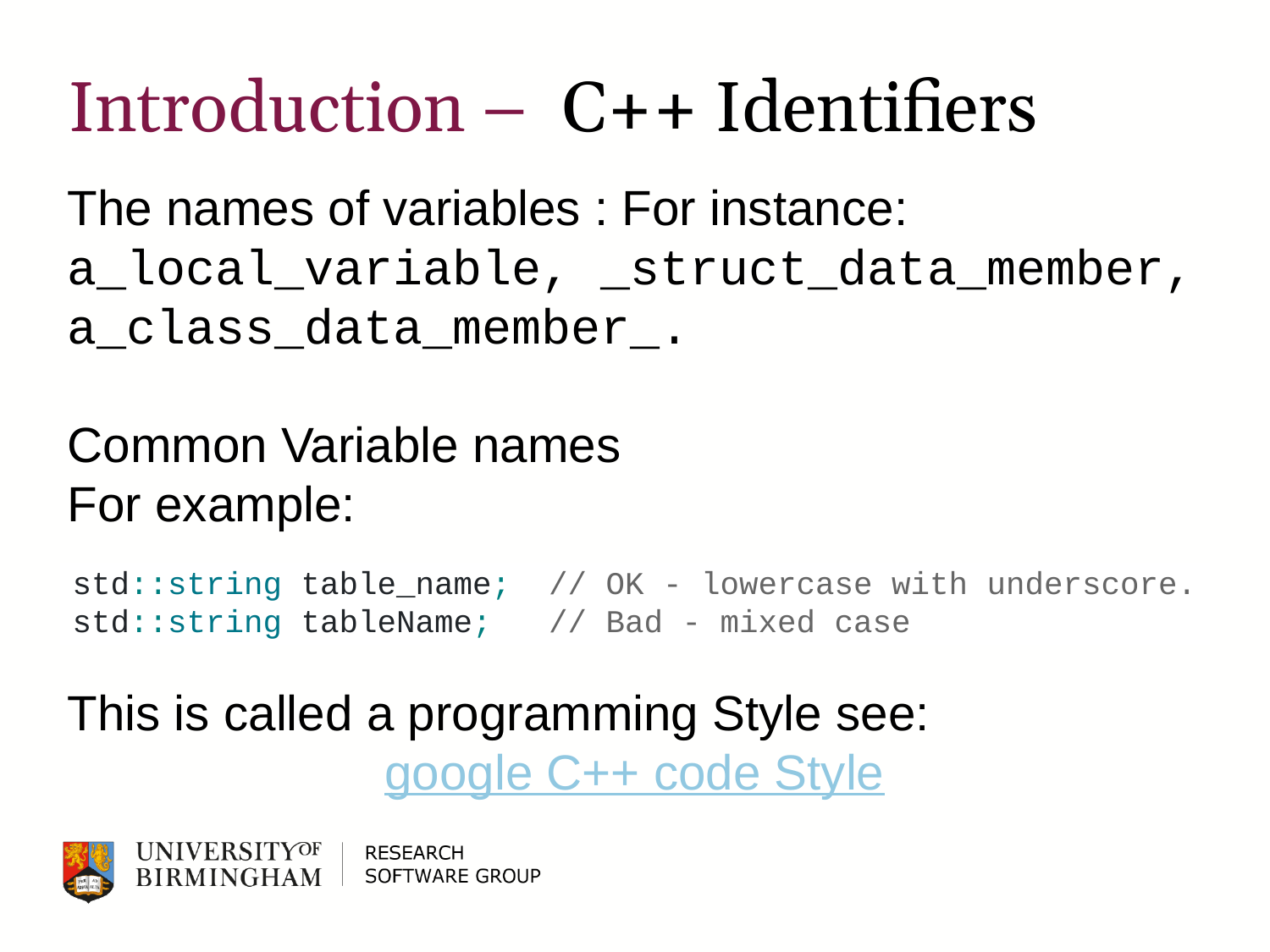

# Introduction –  C++ Identifiers
The names of variables : For instance: a_local_variable, _struct_data_member, a_class_data_member_.

Common Variable names
For example:

std::string table_name;  // OK - lowercase with underscore. std::string tableName;   // Bad - mixed case

This is called a programming Style see:
google C++ code Style